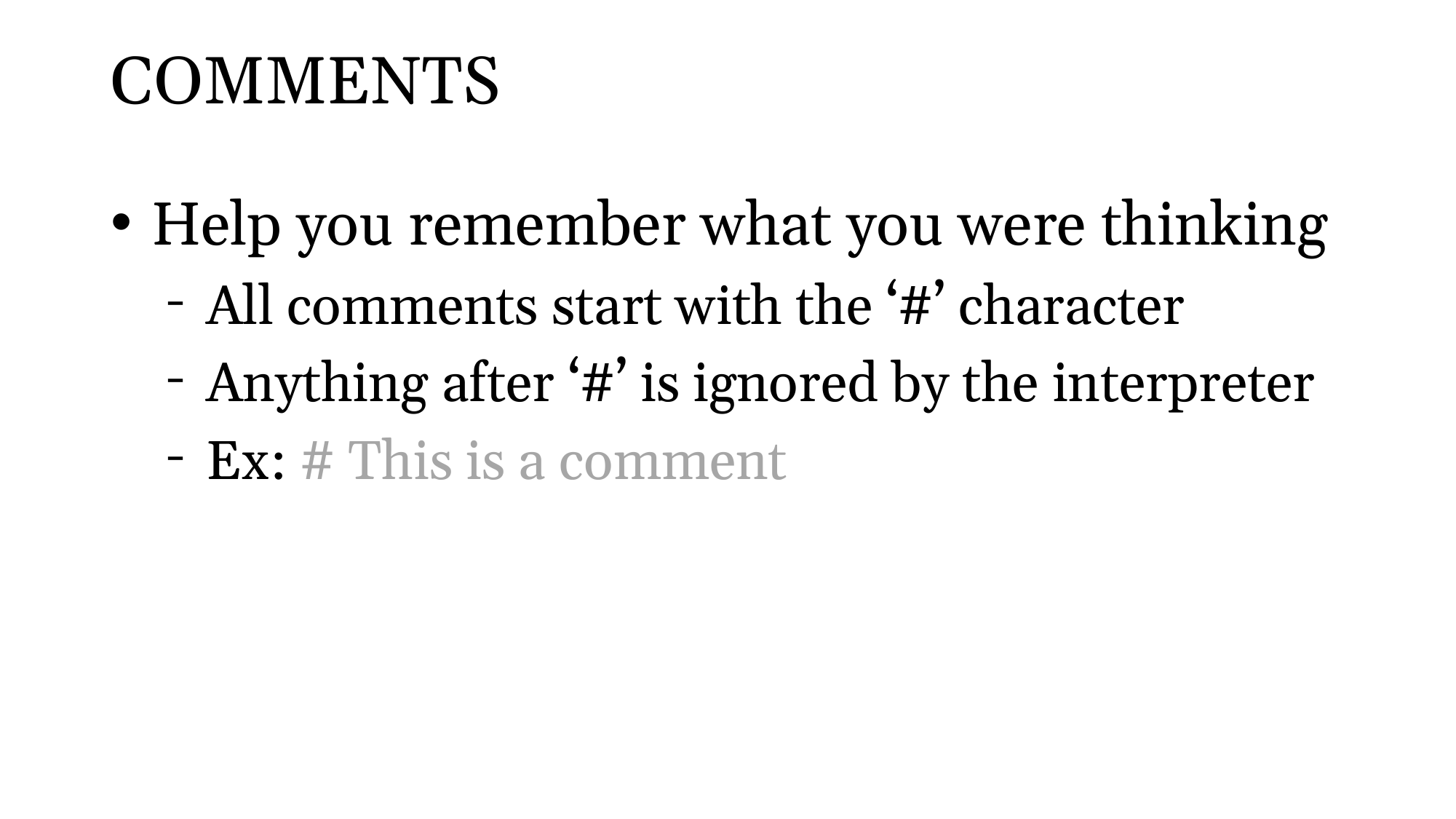

# COMMENTS
Help you remember what you were thinking
All comments start with the ‘#’ character
Anything after ‘#’ is ignored by the interpreter
Ex: # This is a comment